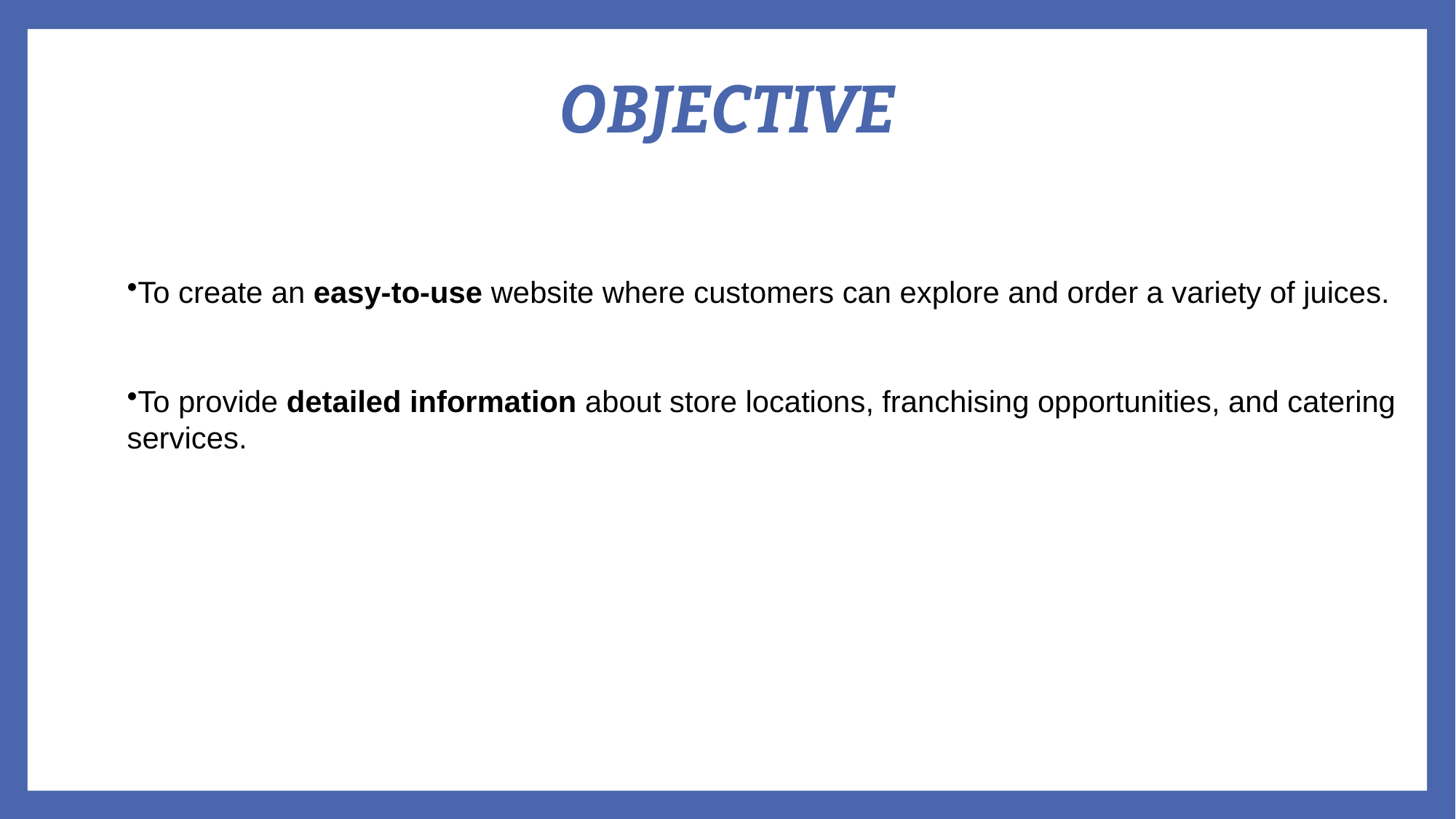

# OBJECTIVE

To create an easy-to-use website where customers can explore and order a variety of juices.

To provide detailed information about store locations, franchising opportunities, and catering services.